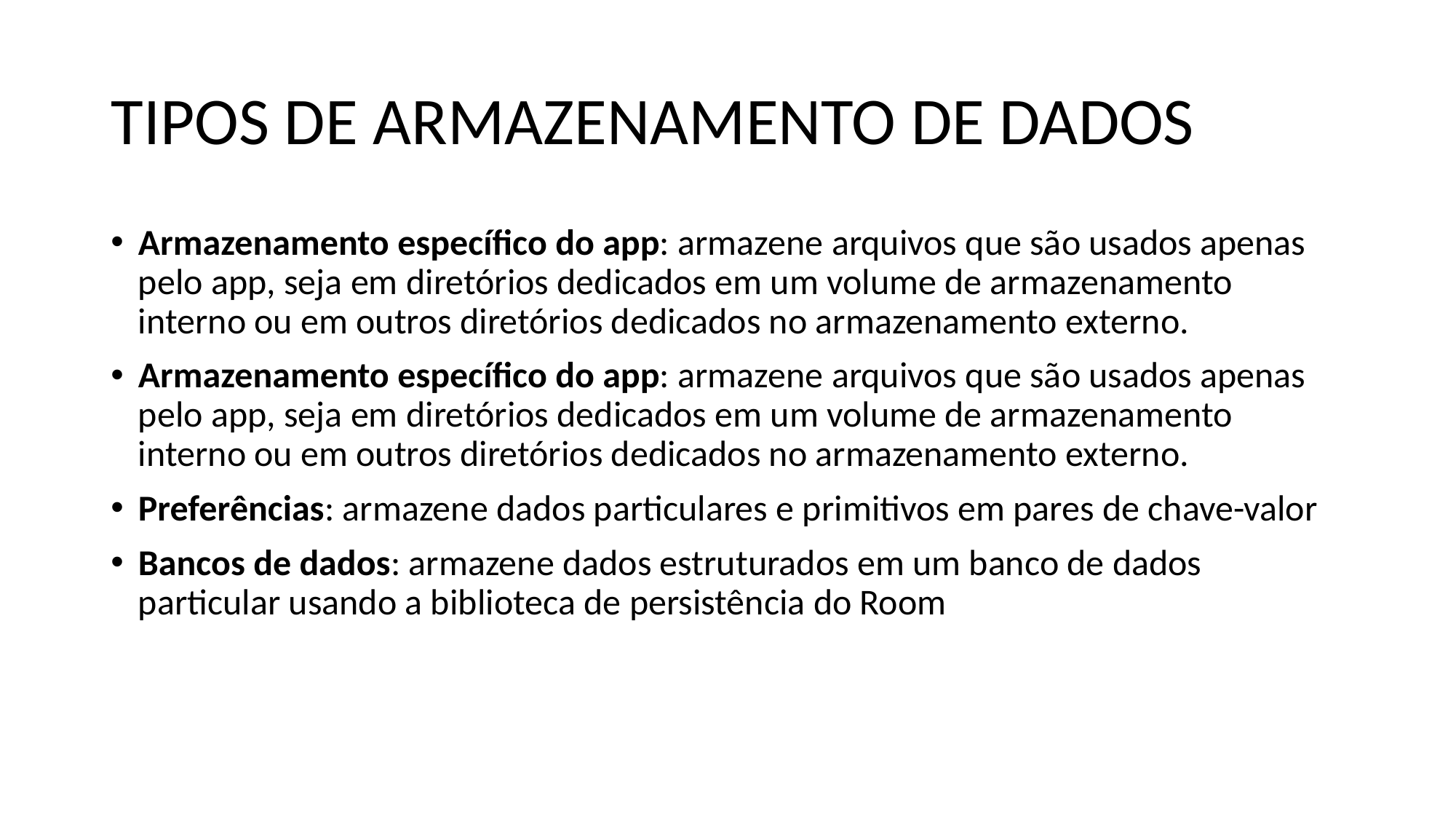

# TIPOS DE ARMAZENAMENTO DE DADOS
Armazenamento específico do app: armazene arquivos que são usados apenas pelo app, seja em diretórios dedicados em um volume de armazenamento interno ou em outros diretórios dedicados no armazenamento externo.
Armazenamento específico do app: armazene arquivos que são usados apenas pelo app, seja em diretórios dedicados em um volume de armazenamento interno ou em outros diretórios dedicados no armazenamento externo.
Preferências: armazene dados particulares e primitivos em pares de chave-valor
Bancos de dados: armazene dados estruturados em um banco de dados particular usando a biblioteca de persistência do Room